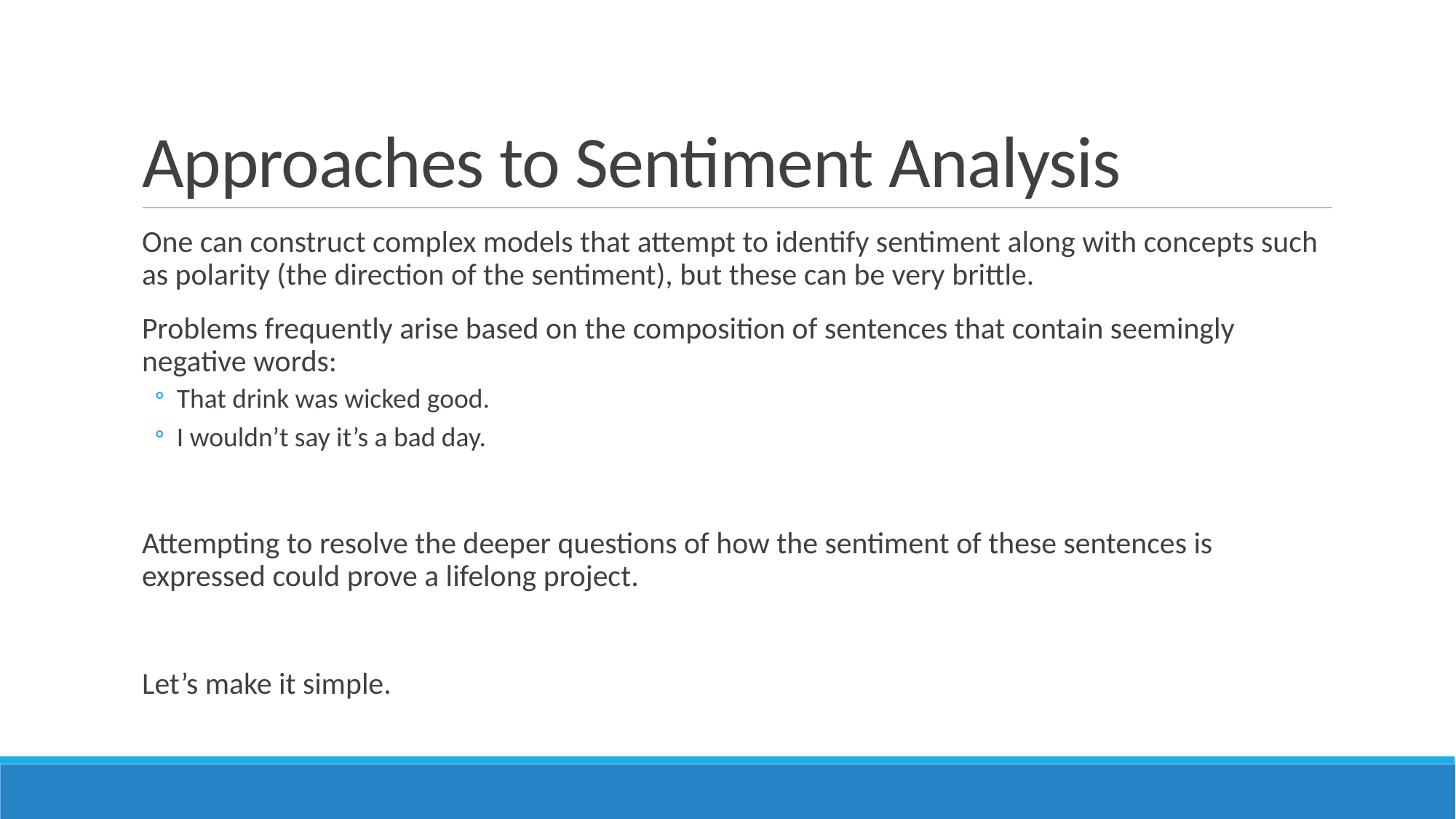

# Approaches to Sentiment Analysis
One can construct complex models that attempt to identify sentiment along with concepts such as polarity (the direction of the sentiment), but these can be very brittle.
Problems frequently arise based on the composition of sentences that contain seemingly negative words:
That drink was wicked good.
I wouldn’t say it’s a bad day.

Attempting to resolve the deeper questions of how the sentiment of these sentences is expressed could prove a lifelong project.

Let’s make it simple.